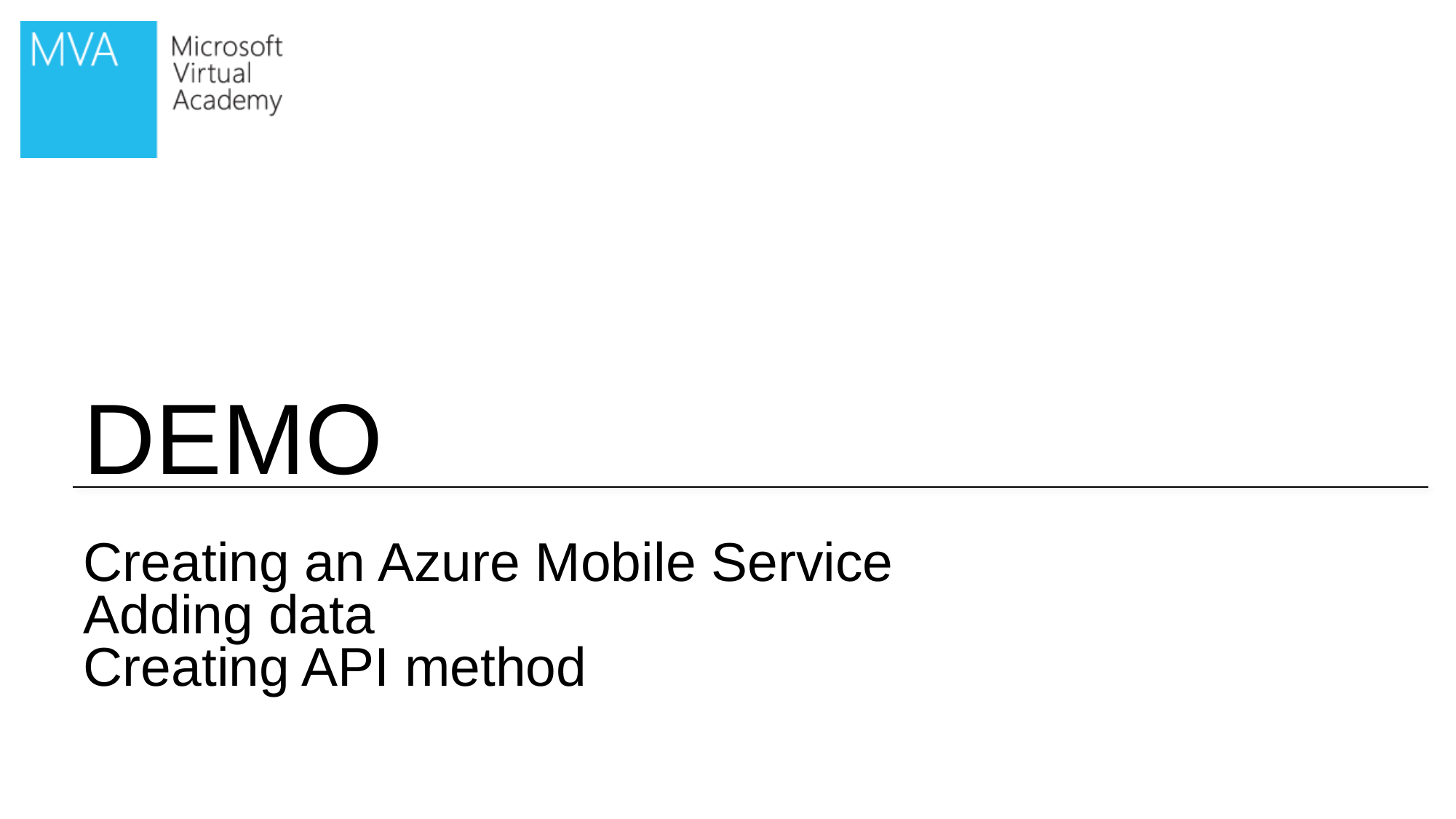

# Creating an Azure Mobile Service Adding data Creating API method